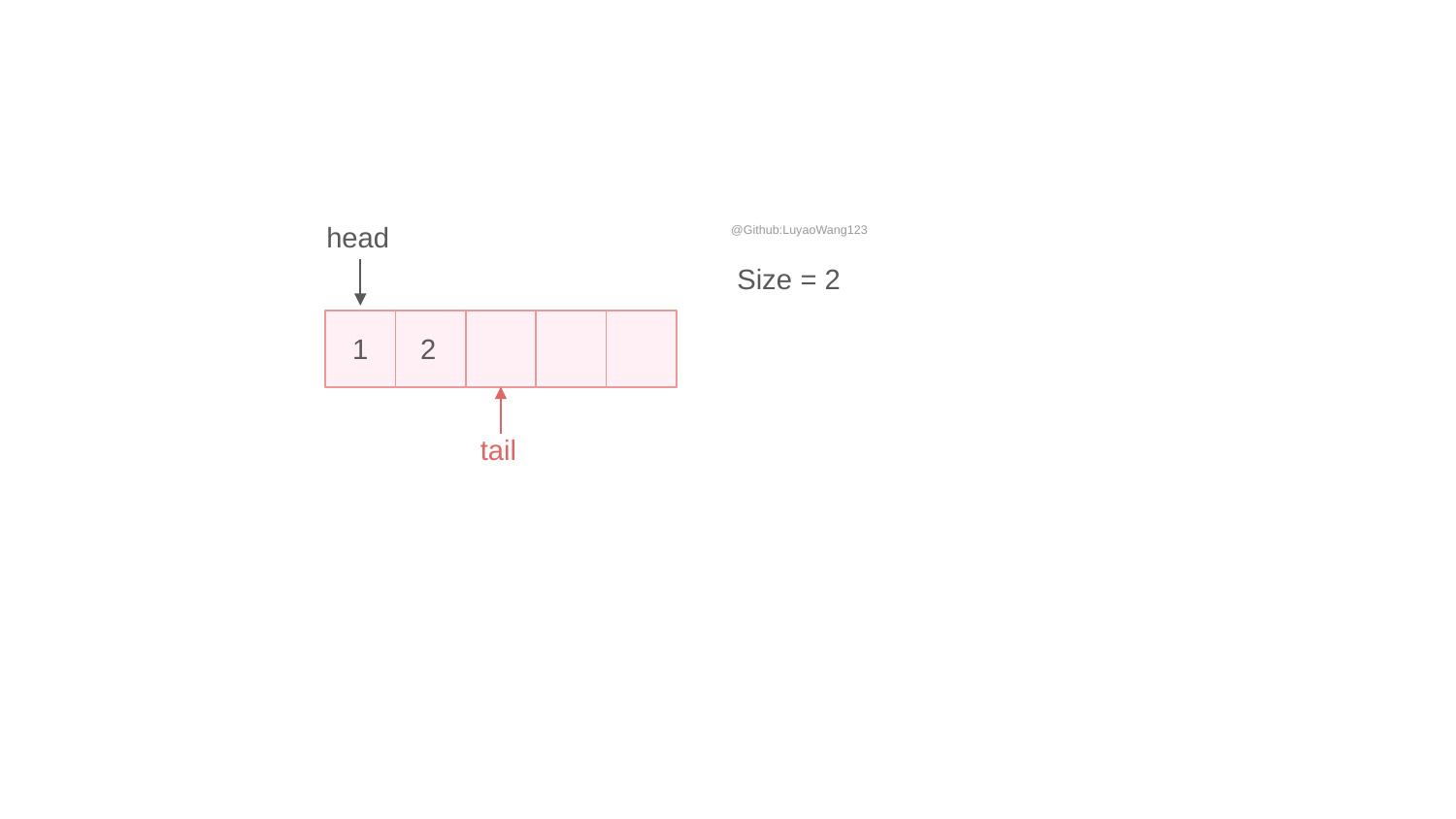

head
@Github:LuyaoWang123
Size = 2

1
2
tail